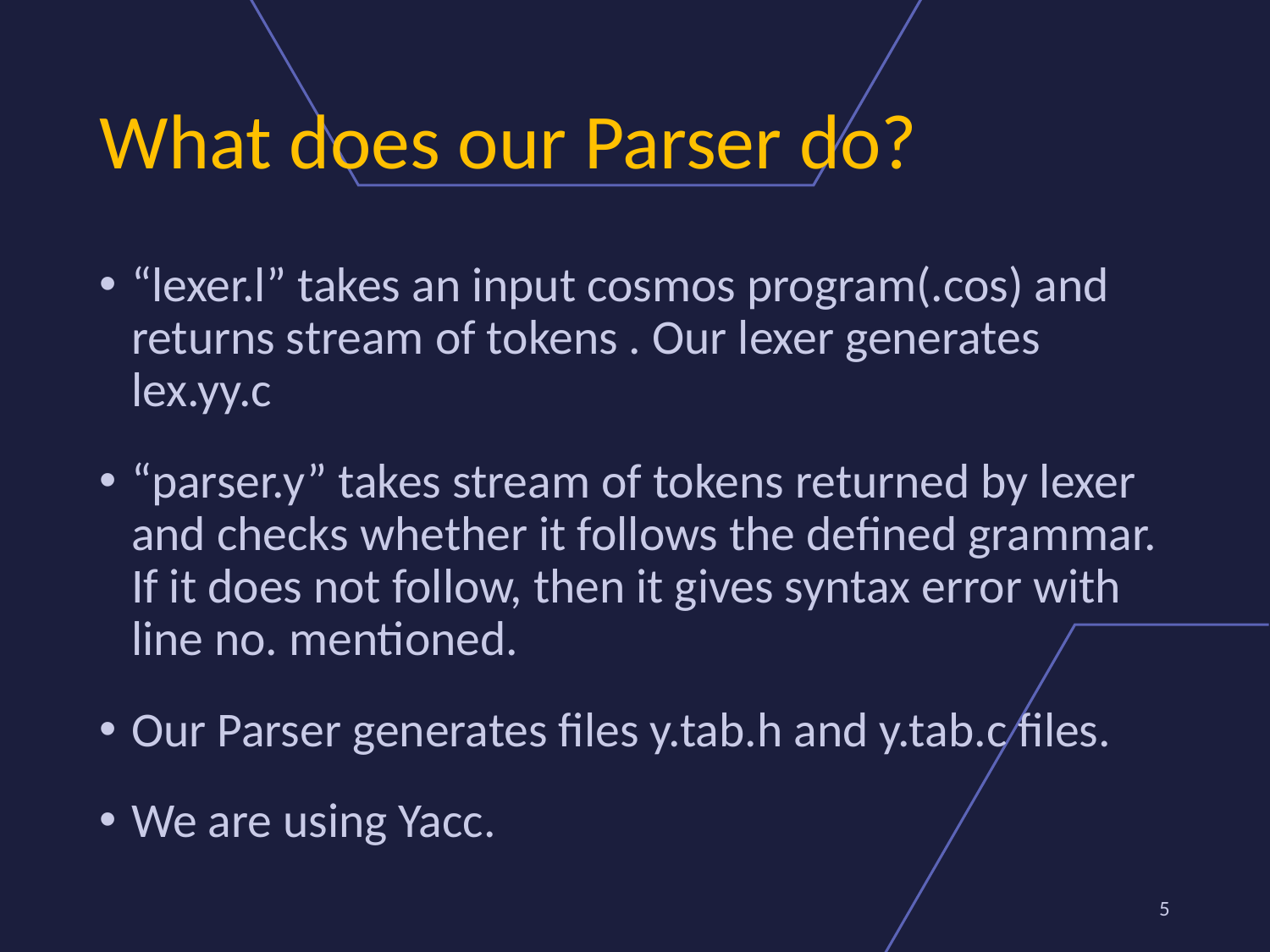

What does our Parser do?
“lexer.l” takes an input cosmos program(.cos) and returns stream of tokens . Our lexer generates lex.yy.c
“parser.y” takes stream of tokens returned by lexer and checks whether it follows the defined grammar. If it does not follow, then it gives syntax error with line no. mentioned.
Our Parser generates files y.tab.h and y.tab.c files.
We are using Yacc.

5